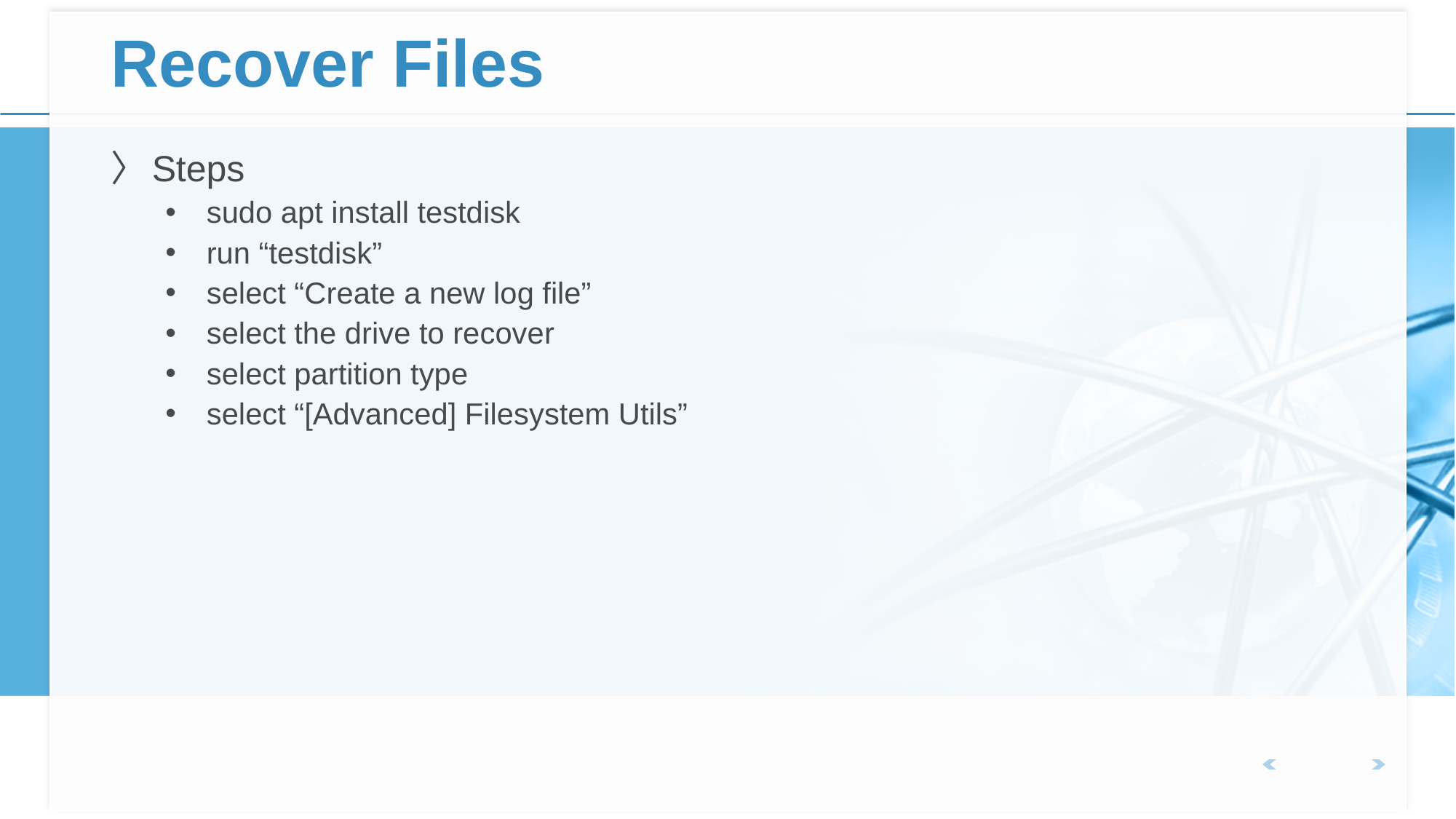

# Recover Files
Steps
sudo apt install testdisk
run “testdisk”
select “Create a new log file”
select the drive to recover
select partition type
select “[Advanced] Filesystem Utils”